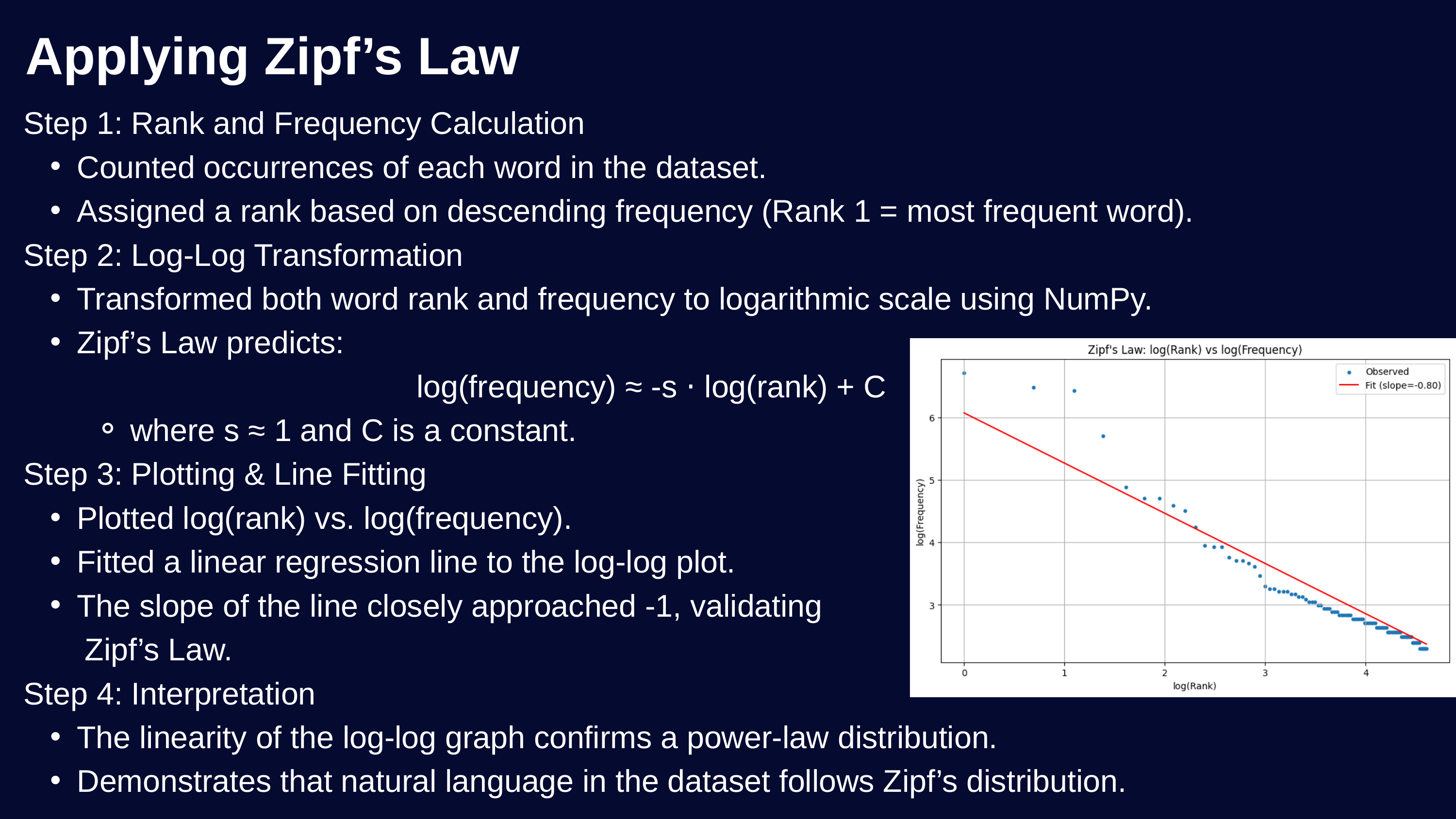

Applying Zipf’s Law
Step 1: Rank and Frequency Calculation
Counted occurrences of each word in the dataset.
Assigned a rank based on descending frequency (Rank 1 = most frequent word).
Step 2: Log-Log Transformation
Transformed both word rank and frequency to logarithmic scale using NumPy.
Zipf’s Law predicts:
                                             log(frequency) ≈ -s ⋅ log(rank) + C
where s ≈ 1 and C is a constant.
Step 3: Plotting & Line Fitting
Plotted log(rank) vs. log(frequency).
Fitted a linear regression line to the log-log plot.
The slope of the line closely approached -1, validating
       Zipf’s Law.
Step 4: Interpretation
The linearity of the log-log graph confirms a power-law distribution.
Demonstrates that natural language in the dataset follows Zipf’s distribution.